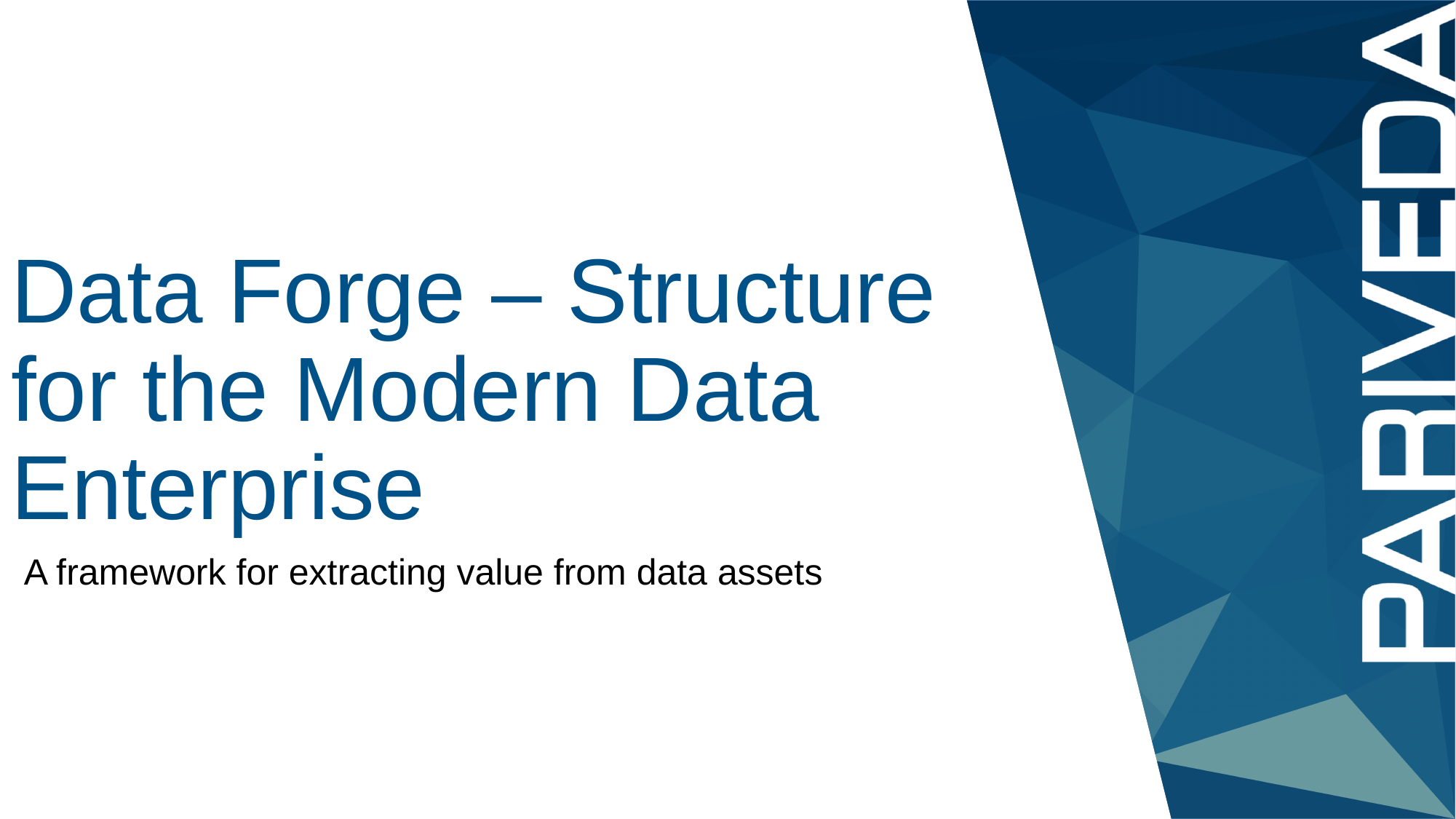

# Data Forge – Structure for the Modern Data Enterprise
A framework for extracting value from data assets